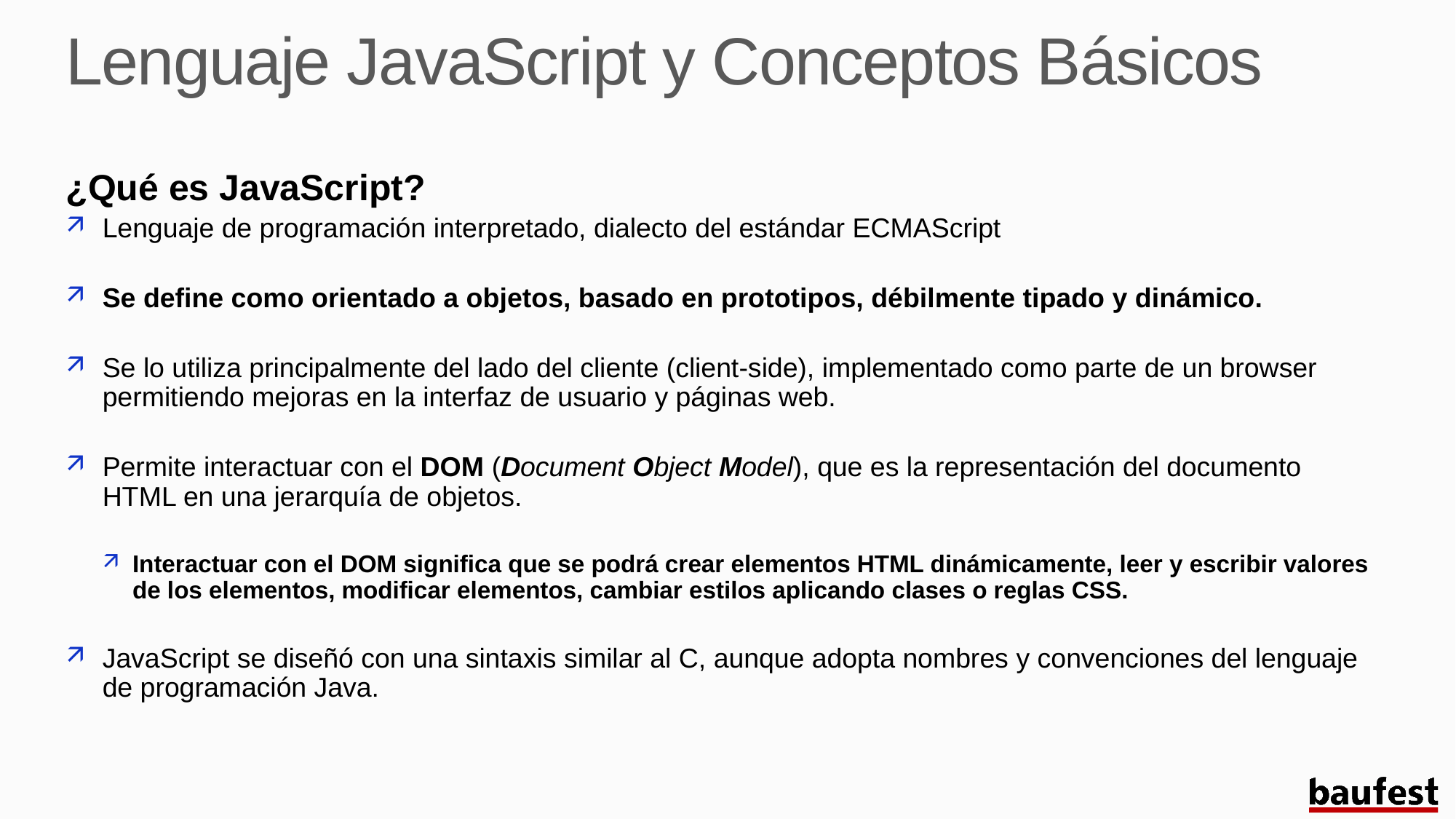

# Lenguaje JavaScript y Conceptos Básicos
¿Qué es JavaScript?
Lenguaje de programación interpretado, dialecto del estándar ECMAScript

Se define como orientado a objetos, basado en prototipos, débilmente tipado y dinámico.

Se lo utiliza principalmente del lado del cliente (client-side), implementado como parte de un browser permitiendo mejoras en la interfaz de usuario y páginas web.

Permite interactuar con el DOM (Document Object Model), que es la representación del documento HTML en una jerarquía de objetos.

Interactuar con el DOM significa que se podrá crear elementos HTML dinámicamente, leer y escribir valores de los elementos, modificar elementos, cambiar estilos aplicando clases o reglas CSS.

JavaScript se diseñó con una sintaxis similar al C, aunque adopta nombres y convenciones del lenguaje de programación Java.